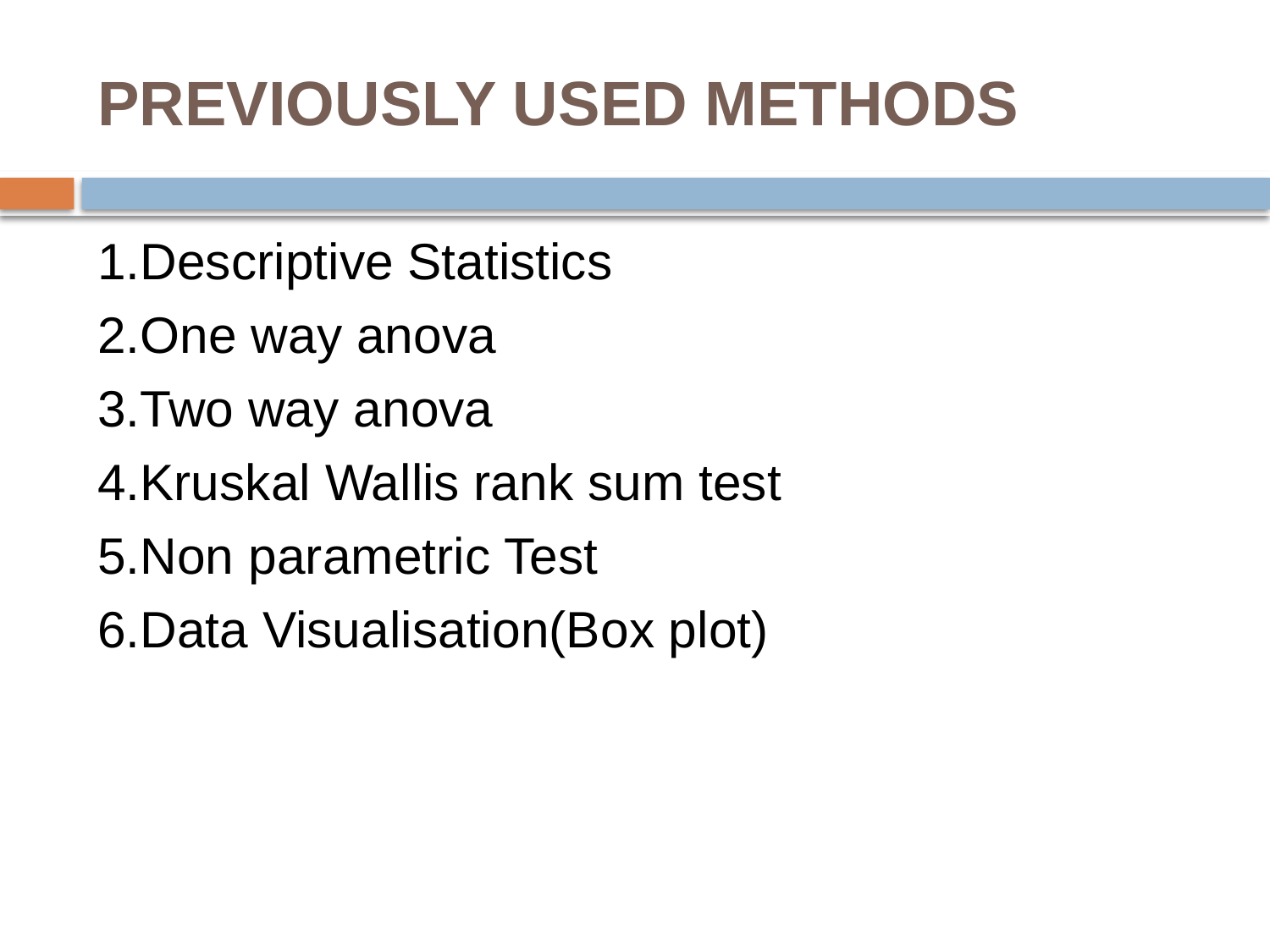

# PREVIOUSLY USED METHODS
1.Descriptive Statistics
2.One way anova
3.Two way anova
4.Kruskal Wallis rank sum test
5.Non parametric Test
6.Data Visualisation(Box plot)